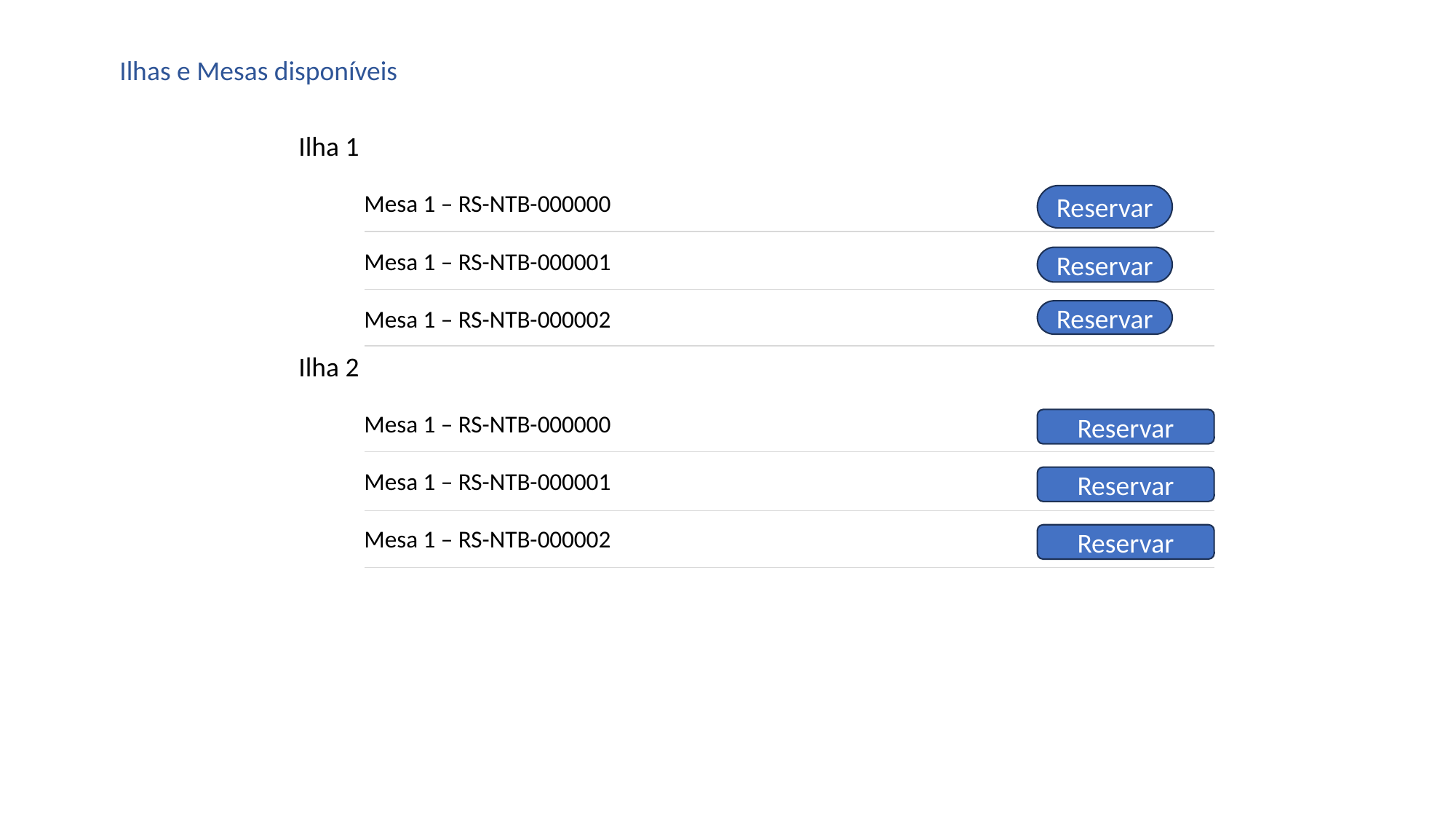

Ilhas e Mesas disponíveis
Ilha 1
Mesa 1 – RS-NTB-000000
Reservar
Mesa 1 – RS-NTB-000001
Reservar
Mesa 1 – RS-NTB-000002
Reservar
Ilha 2
Mesa 1 – RS-NTB-000000
Reservar
Mesa 1 – RS-NTB-000001
Reservar
Mesa 1 – RS-NTB-000002
Reservar